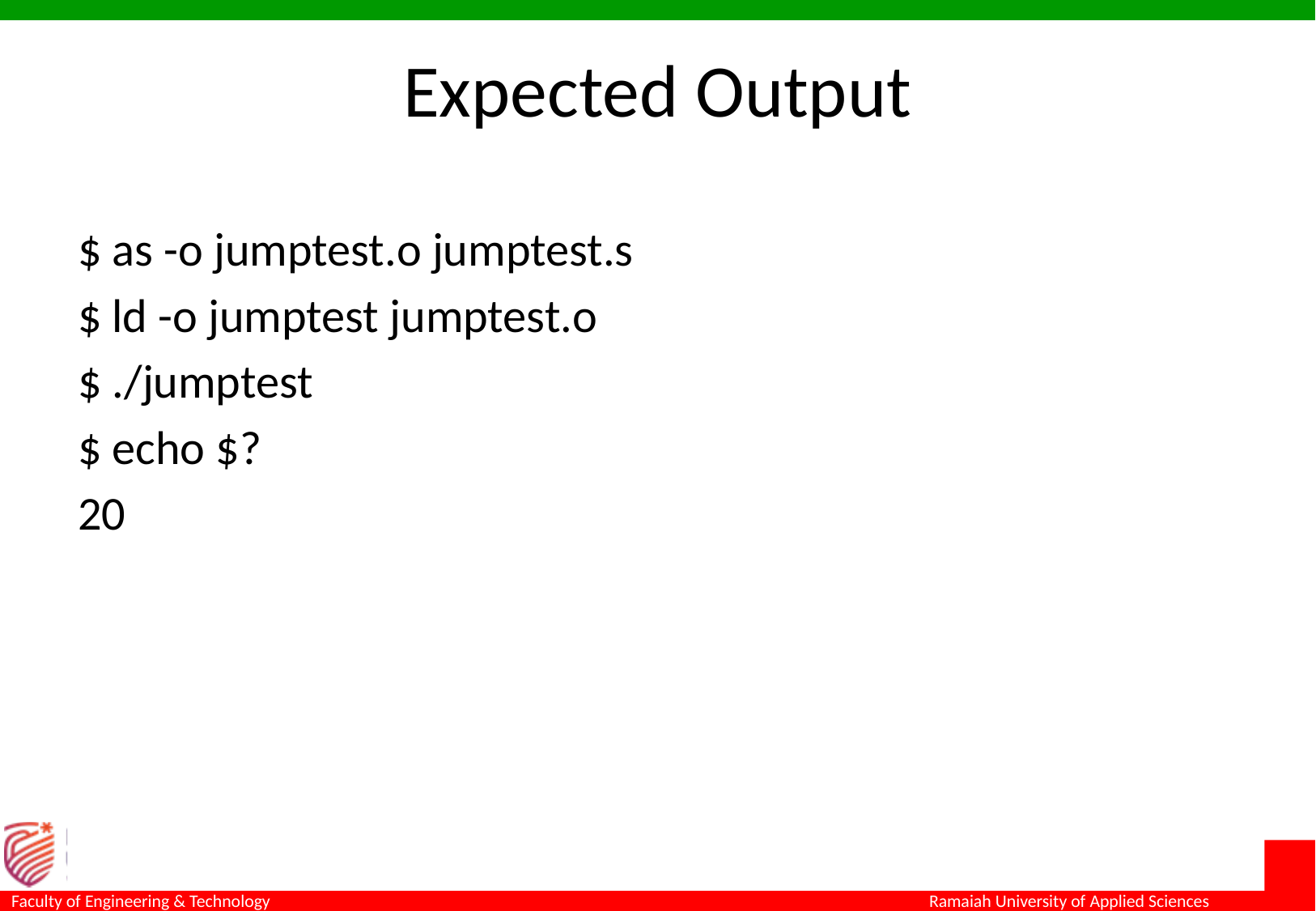

# Expected Output
$ as -o jumptest.o jumptest.s
$ ld -o jumptest jumptest.o
$ ./jumptest
$ echo $?
20